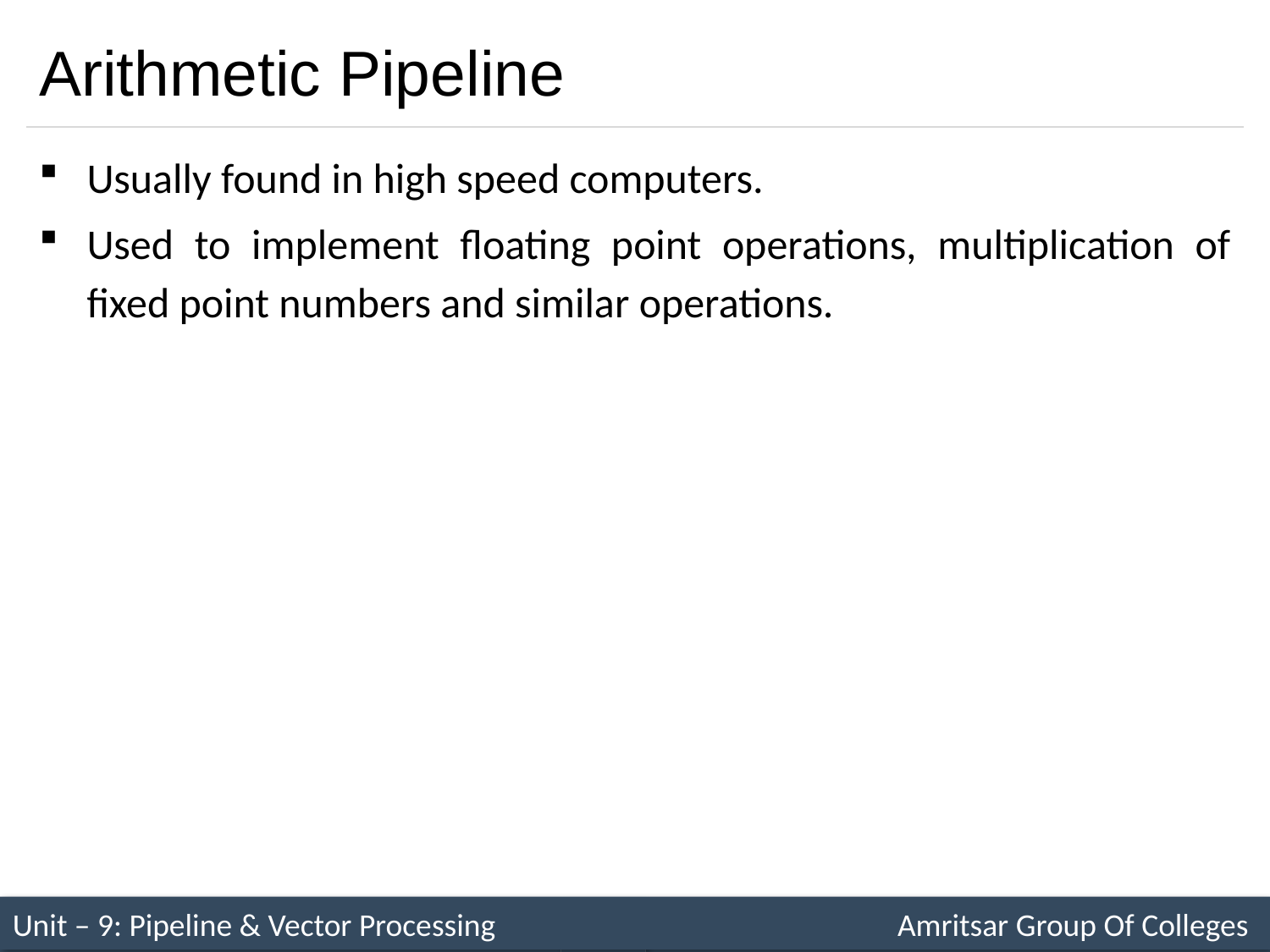

# Arithmetic Pipeline
Usually found in high speed computers.
Used to implement floating point operations, multiplication of fixed point numbers and similar operations.
Unit – 9: Pipeline & Vector Processing                                                        Amritsar Group Of Colleges